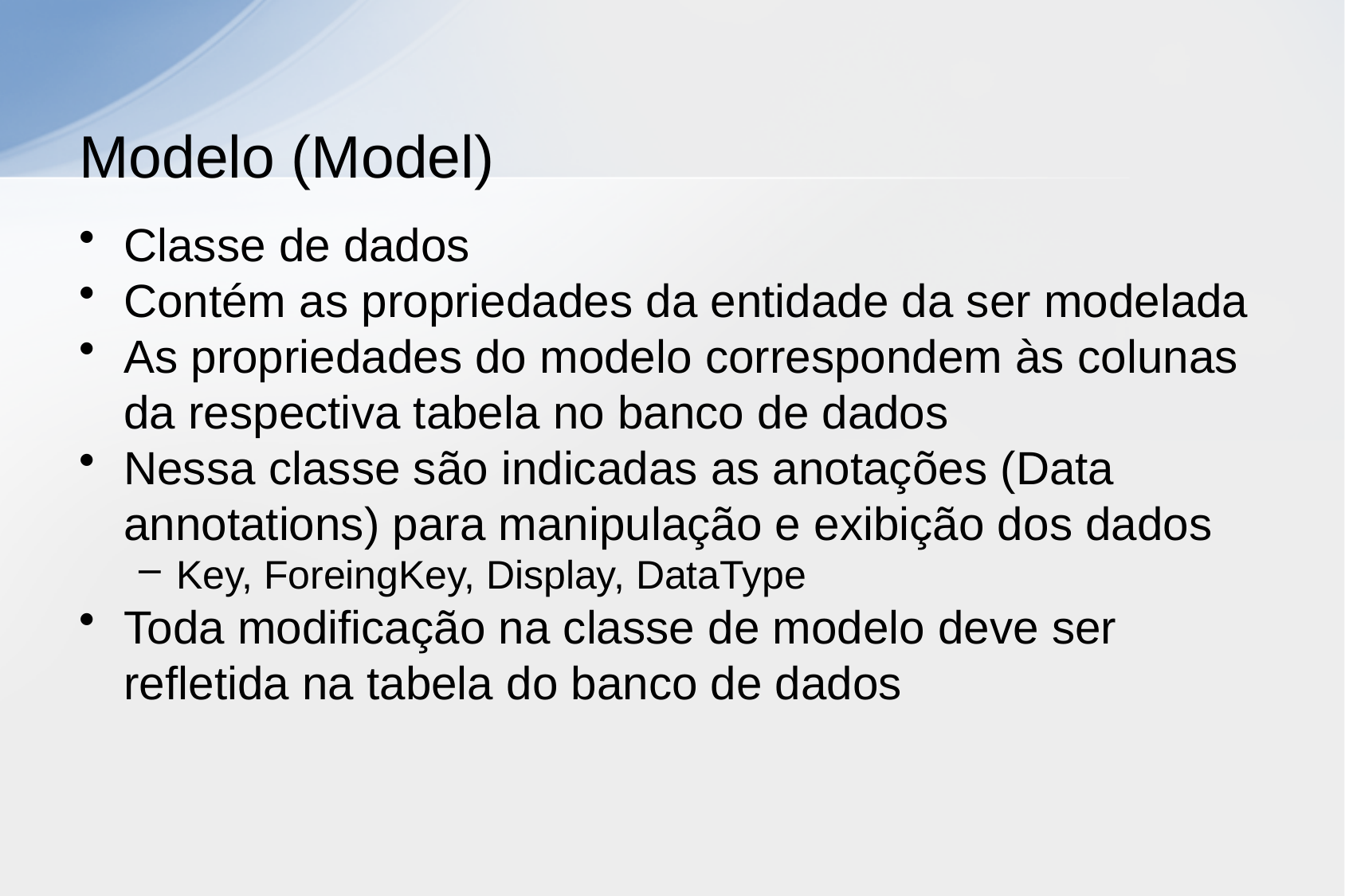

# Modelo (Model)
Classe de dados
Contém as propriedades da entidade da ser modelada
As propriedades do modelo correspondem às colunas da respectiva tabela no banco de dados
Nessa classe são indicadas as anotações (Data annotations) para manipulação e exibição dos dados
Key, ForeingKey, Display, DataType
Toda modificação na classe de modelo deve ser refletida na tabela do banco de dados